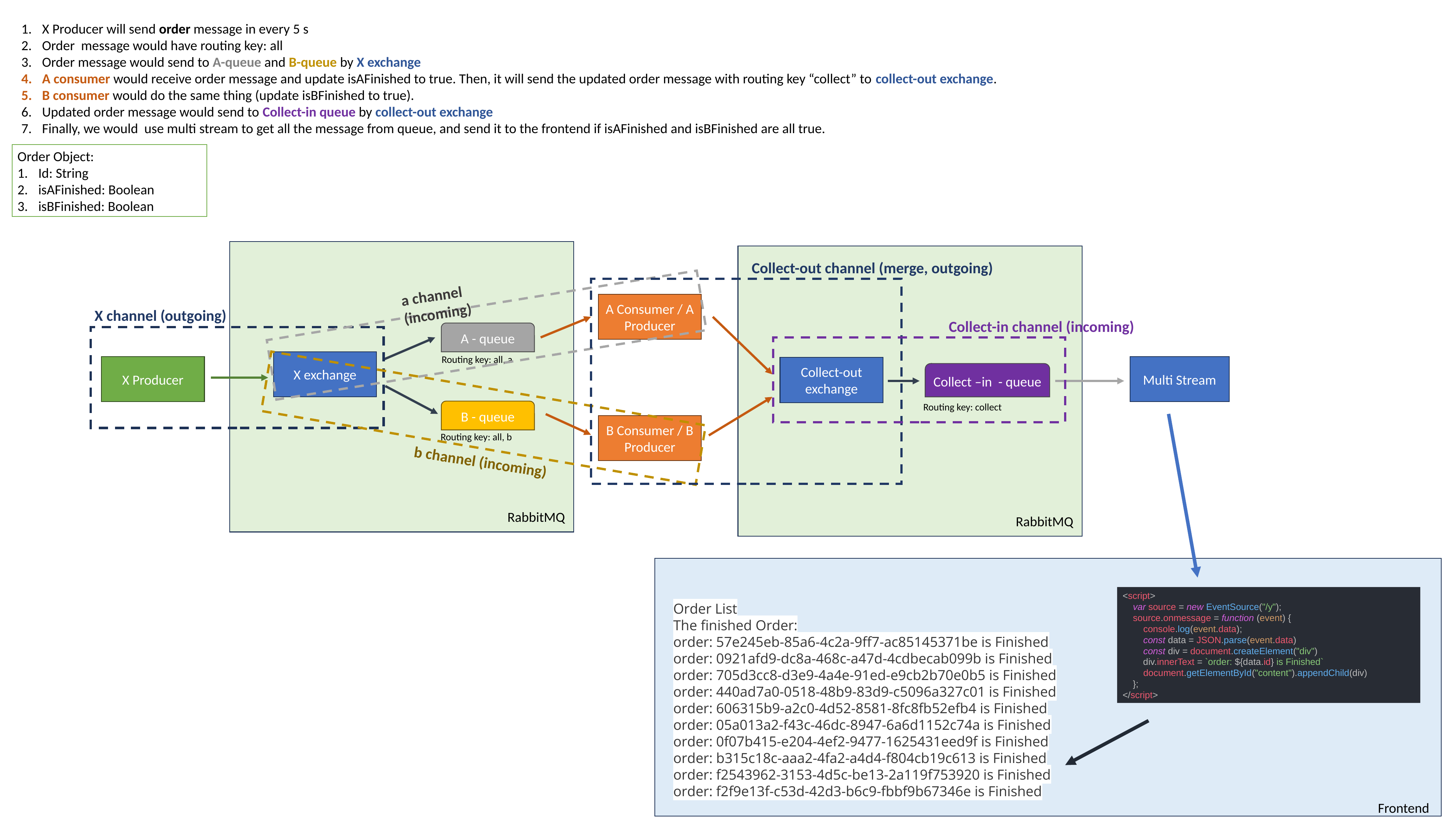

X Producer will send order message in every 5 s
Order  message would have routing key: all
Order message would send to A-queue and B-queue by X exchange
A consumer would receive order message and update isAFinished to true. Then, it will send the updated order message with routing key “collect” to collect-out exchange.
B consumer would do the same thing (update isBFinished to true).
Updated order message would send to Collect-in queue by collect-out exchange
Finally, we would  use multi stream to get all the message from queue, and send it to the frontend if isAFinished and isBFinished are all true.

Order Object:
Id: String
isAFinished: Boolean
isBFinished: Boolean

RabbitMQ

RabbitMQ
Collect-out channel (merge, outgoing)
a channel (incoming)

A Consumer / A Producer
X channel (outgoing)

Collect-in channel (incoming)
A - queue

Routing key: all, a
X exchange
X Producer
Multi Stream
Collect-out exchange
Collect –in  - queue

Routing key: collect
B - queue
B Consumer / B Producer
Routing key: all, b
b channel (incoming)

Frontend
<script>
    var source = new EventSource("/y");
    source.onmessage = function (event) {
        console.log(event.data);
        const data = JSON.parse(event.data)
        const div = document.createElement("div")
        div.innerText = `order: ${data.id} is Finished`
        document.getElementById("content").appendChild(div)
    };
</script>
Order List
The finished Order:
order: 57e245eb-85a6-4c2a-9ff7-ac85145371be is Finished
order: 0921afd9-dc8a-468c-a47d-4cdbecab099b is Finished
order: 705d3cc8-d3e9-4a4e-91ed-e9cb2b70e0b5 is Finished
order: 440ad7a0-0518-48b9-83d9-c5096a327c01 is Finished
order: 606315b9-a2c0-4d52-8581-8fc8fb52efb4 is Finished
order: 05a013a2-f43c-46dc-8947-6a6d1152c74a is Finished
order: 0f07b415-e204-4ef2-9477-1625431eed9f is Finished
order: b315c18c-aaa2-4fa2-a4d4-f804cb19c613 is Finished
order: f2543962-3153-4d5c-be13-2a119f753920 is Finished
order: f2f9e13f-c53d-42d3-b6c9-fbbf9b67346e is Finished